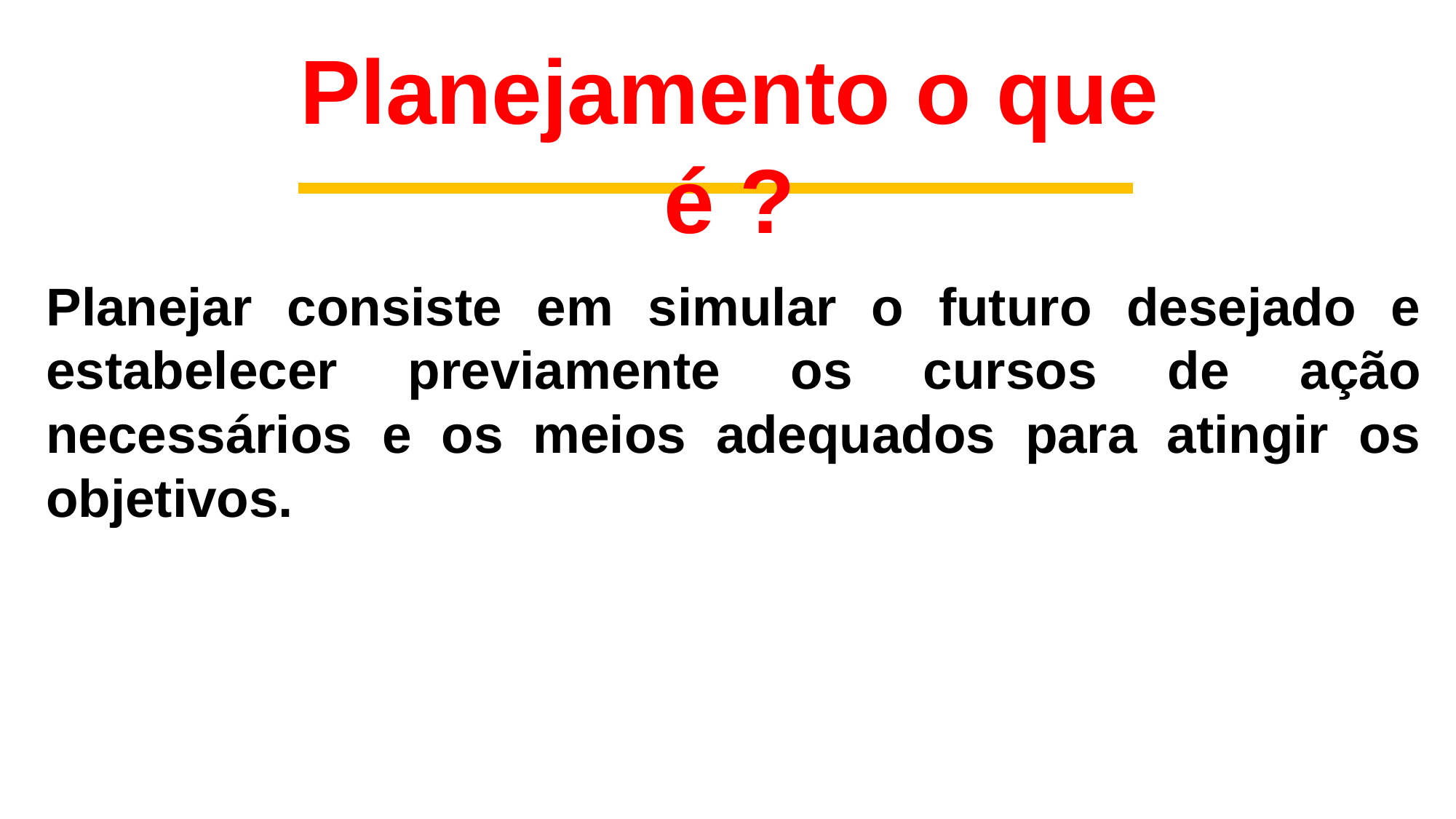

Planejamento o que é ?

Planejar consiste em simular o futuro desejado e estabelecer previamente os cursos de ação necessários e os meios adequados para atingir os objetivos.